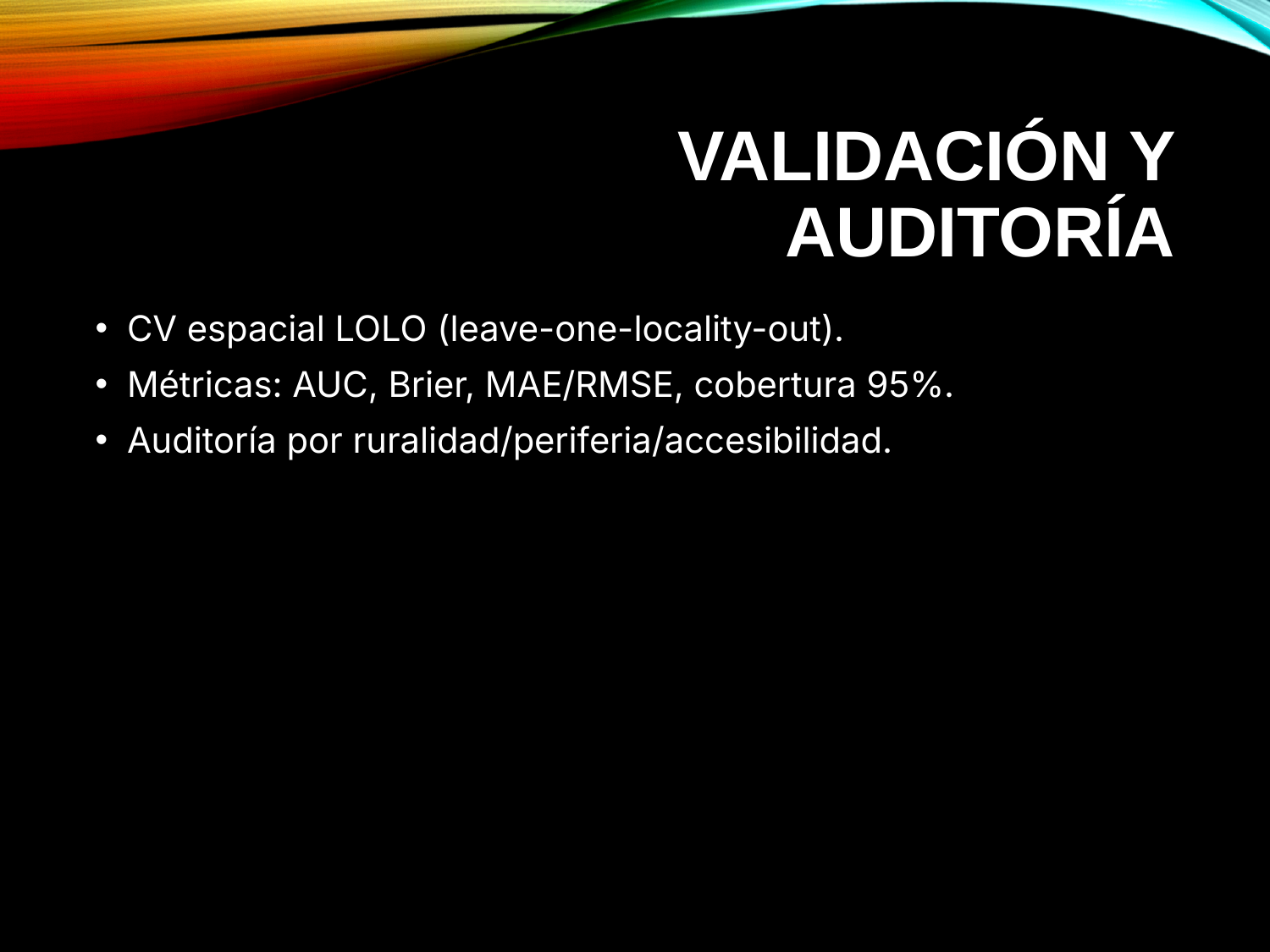

# VALIDACIÓN Y AUDITORÍA
CV espacial LOLO (leave-one-locality-out).
Métricas: AUC, Brier, MAE/RMSE, cobertura 95%.
Auditoría por ruralidad/periferia/accesibilidad.